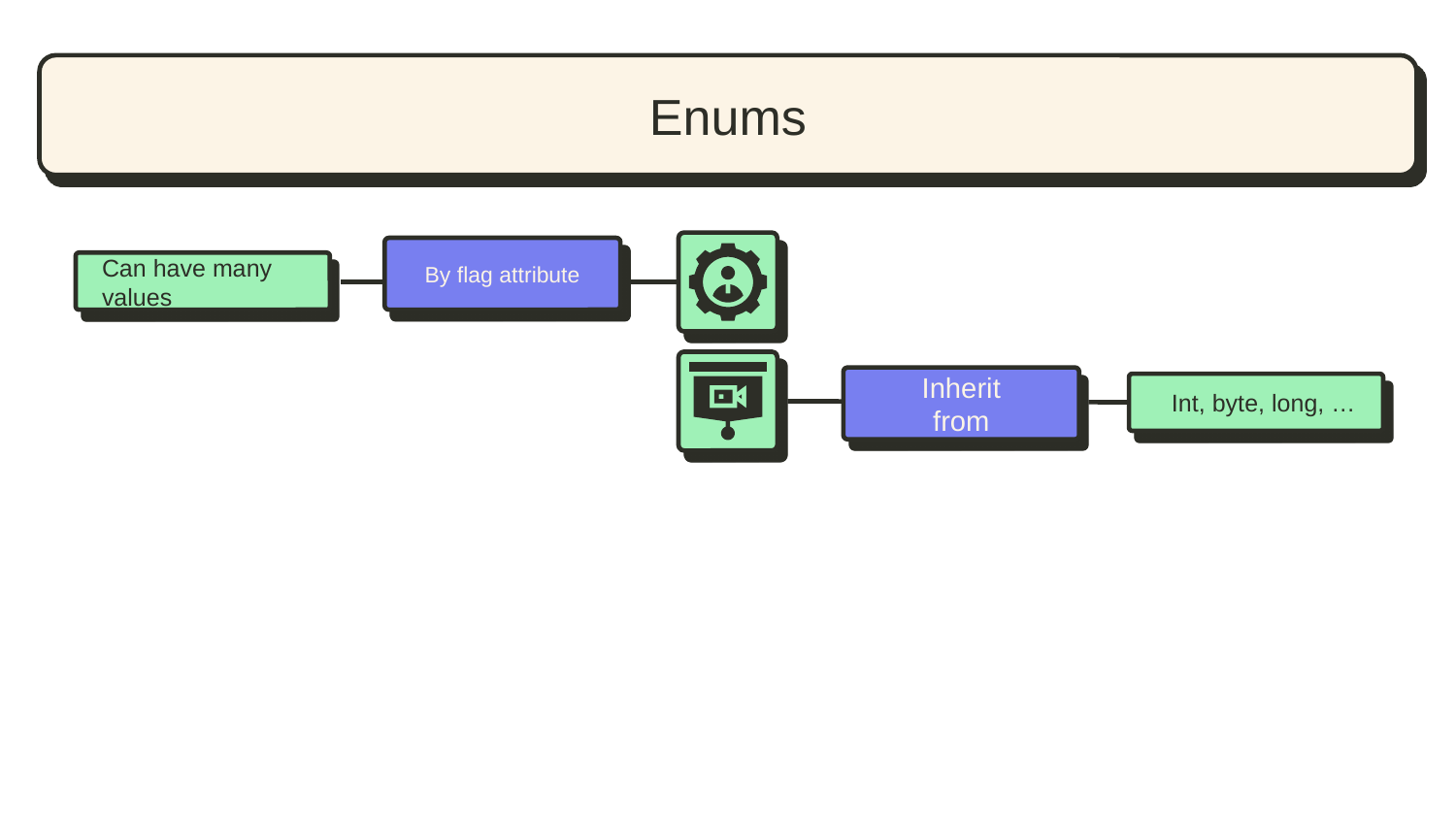

# Enums

Can have many values
By flag attribute

Inherit
from

Int, byte, long, …